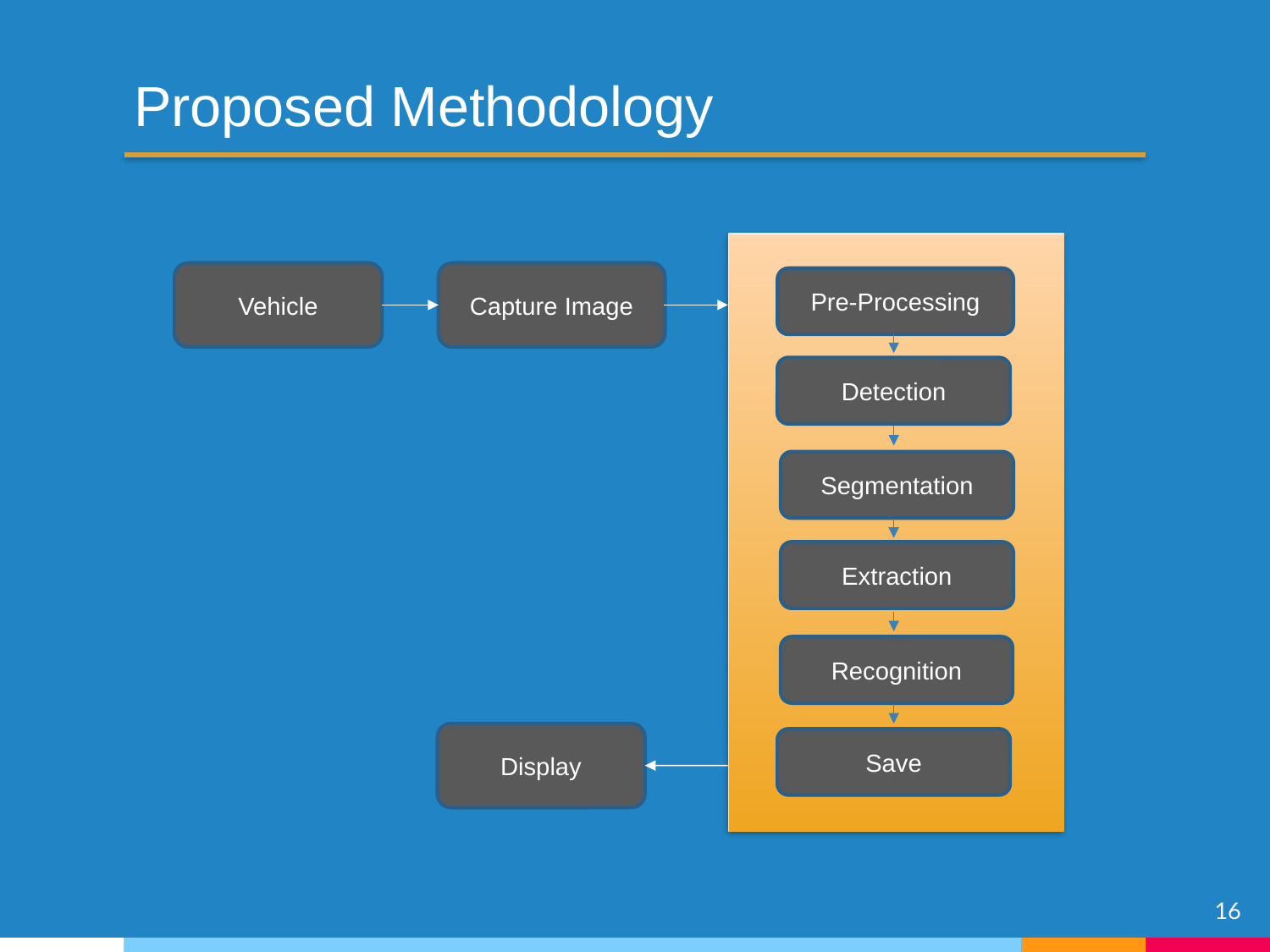

Proposed Methodology

Vehicle
Capture Image
Pre-Processing
Detection
Segmentation
Extraction
Recognition
Display
Save
16